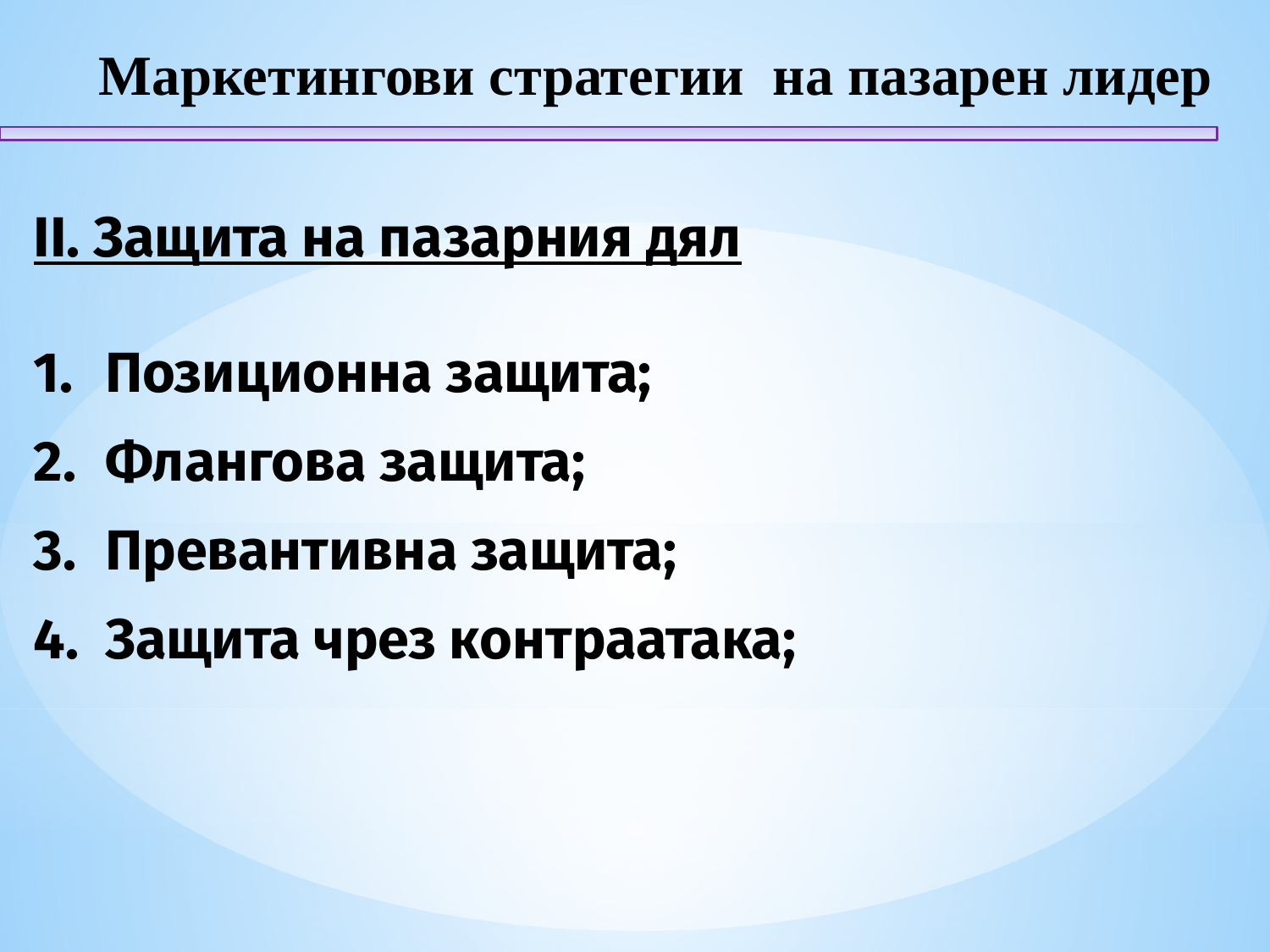

Маркетингови стратегии  на пазарен лидер

II. Защита на пазарния дял

Позиционна защита;
Флангова защита;
Превантивна защита;
Защита чрез контраатака;